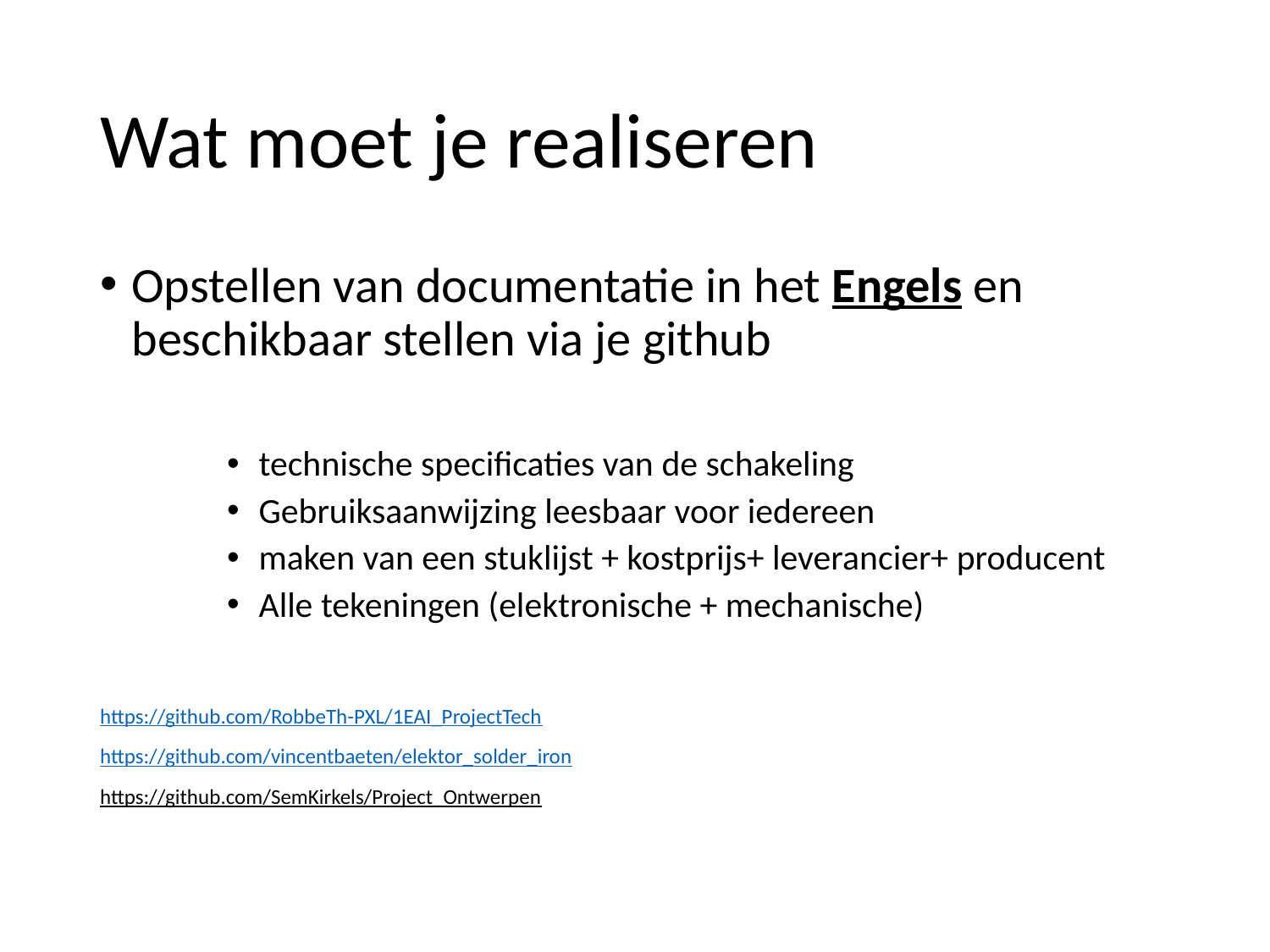

# Wat moet je realiseren
Opstellen van documentatie in het Engels en beschikbaar stellen via je github

technische specificaties van de schakeling
Gebruiksaanwijzing leesbaar voor iedereen
maken van een stuklijst + kostprijs+ leverancier+ producent
Alle tekeningen (elektronische + mechanische)

https://github.com/RobbeTh-PXL/1EAI_ProjectTech
https://github.com/vincentbaeten/elektor_solder_iron
https://github.com/SemKirkels/Project_Ontwerpen